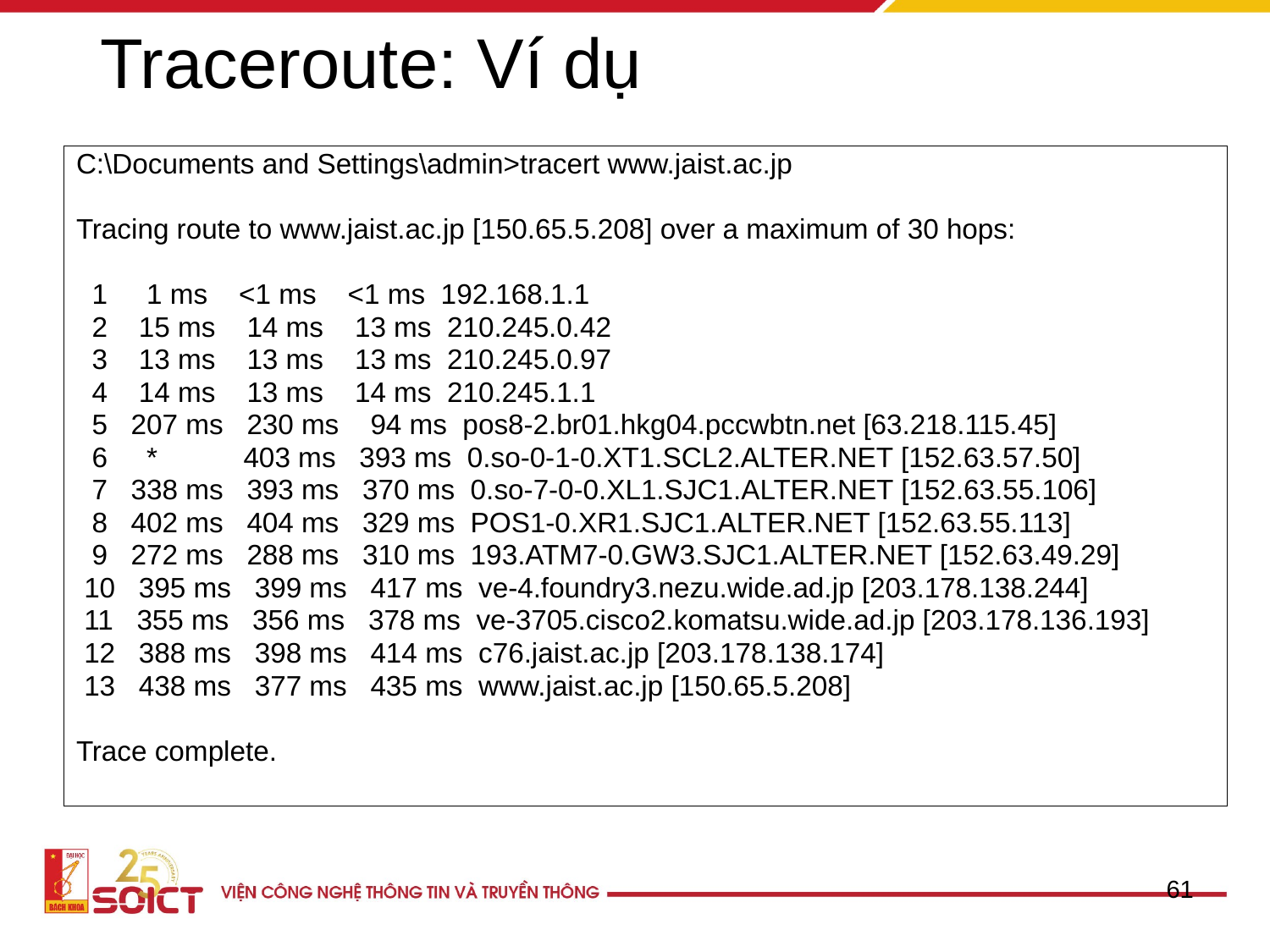

# Traceroute: Ví dụ
C:\Documents and Settings\admin>tracert www.jaist.ac.jp

Tracing route to www.jaist.ac.jp [150.65.5.208] over a maximum of 30 hops:

  1     1 ms    <1 ms    <1 ms  192.168.1.1
  2    15 ms    14 ms    13 ms  210.245.0.42
  3    13 ms    13 ms    13 ms  210.245.0.97
  4    14 ms    13 ms    14 ms  210.245.1.1
  5   207 ms   230 ms    94 ms  pos8-2.br01.hkg04.pccwbtn.net [63.218.115.45]
  6     *           403 ms   393 ms  0.so-0-1-0.XT1.SCL2.ALTER.NET [152.63.57.50]
  7   338 ms   393 ms   370 ms  0.so-7-0-0.XL1.SJC1.ALTER.NET [152.63.55.106]
  8   402 ms   404 ms   329 ms  POS1-0.XR1.SJC1.ALTER.NET [152.63.55.113]
  9   272 ms   288 ms   310 ms  193.ATM7-0.GW3.SJC1.ALTER.NET [152.63.49.29]
 10   395 ms   399 ms   417 ms  ve-4.foundry3.nezu.wide.ad.jp [203.178.138.244]
 11   355 ms   356 ms   378 ms  ve-3705.cisco2.komatsu.wide.ad.jp [203.178.136.193]
 12   388 ms   398 ms   414 ms  c76.jaist.ac.jp [203.178.138.174]
 13   438 ms   377 ms   435 ms  www.jaist.ac.jp [150.65.5.208]

Trace complete.
61